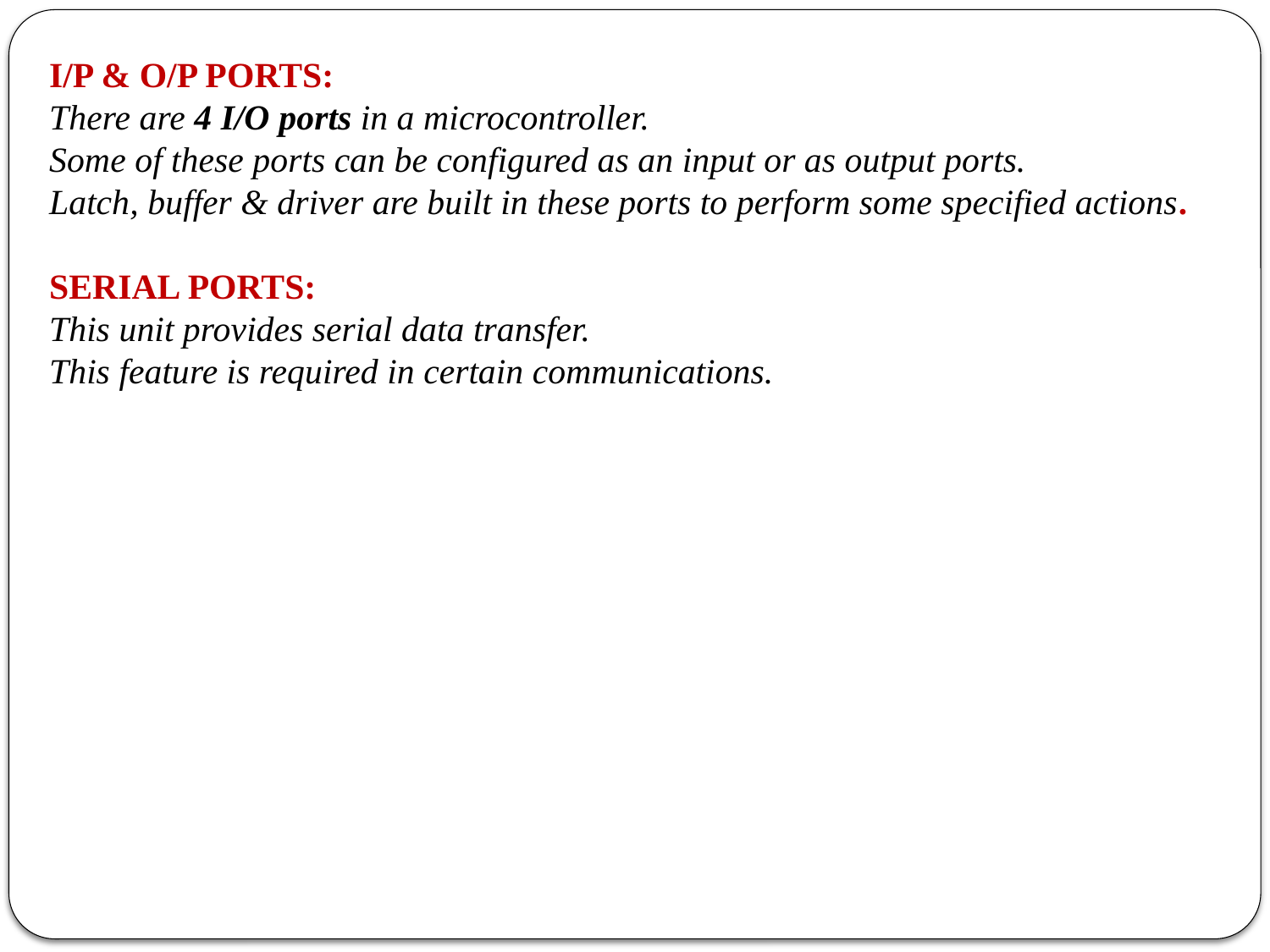

I/P & O/P PORTS:
There are 4 I/O ports in a microcontroller.
Some of these ports can be configured as an input or as output ports.
Latch, buffer & driver are built in these ports to perform some specified actions.

SERIAL PORTS:
This unit provides serial data transfer.
This feature is required in certain communications.